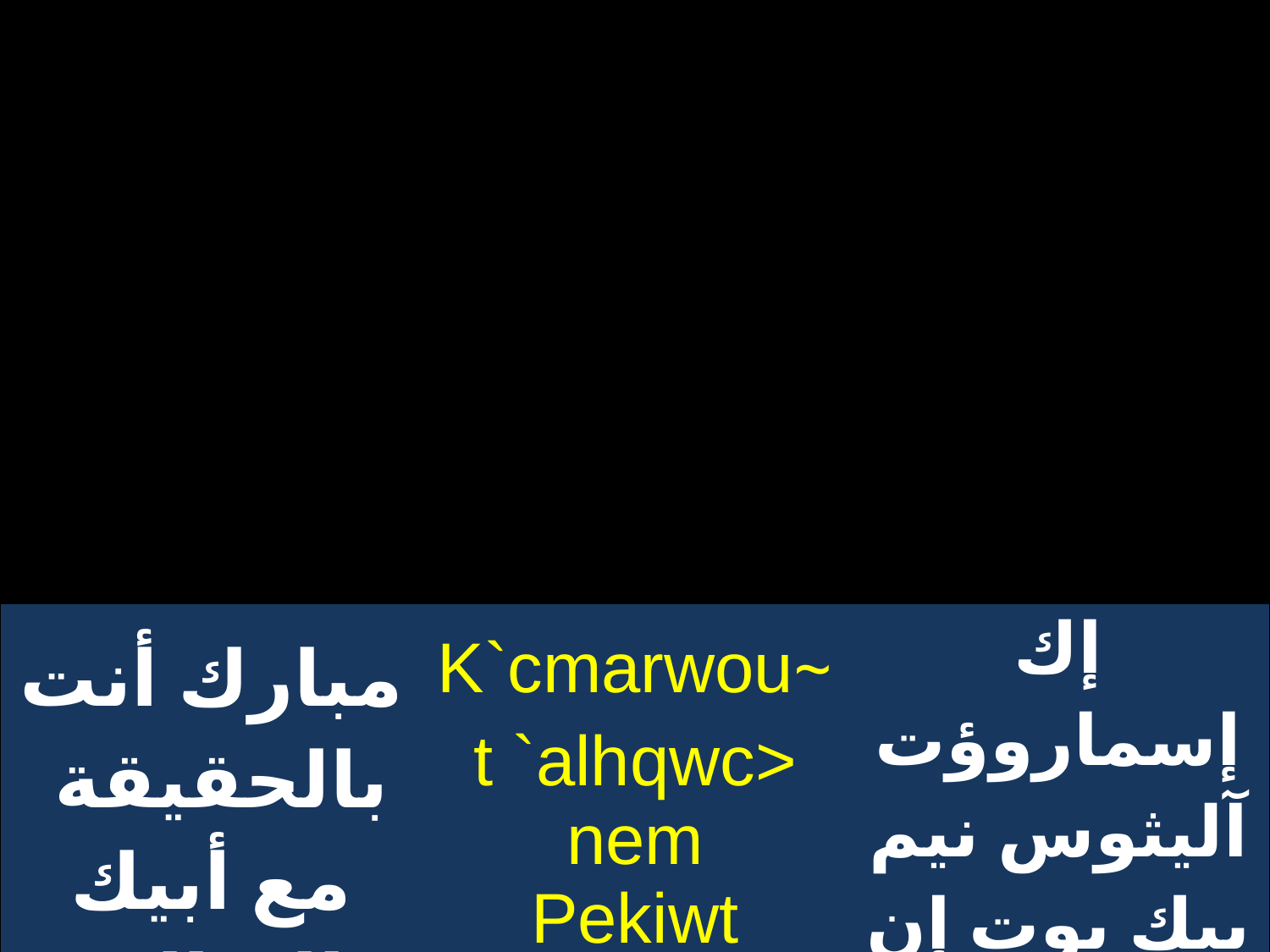

| مبارك أنت بالحقيقة مع أبيك الصالح | ~K`cmarwout `alhqwc> nem Pekiwt `n`agqoc | إك إسماروؤت آليثوس نيم بيك يوت إن أغاثوس |
| --- | --- | --- |